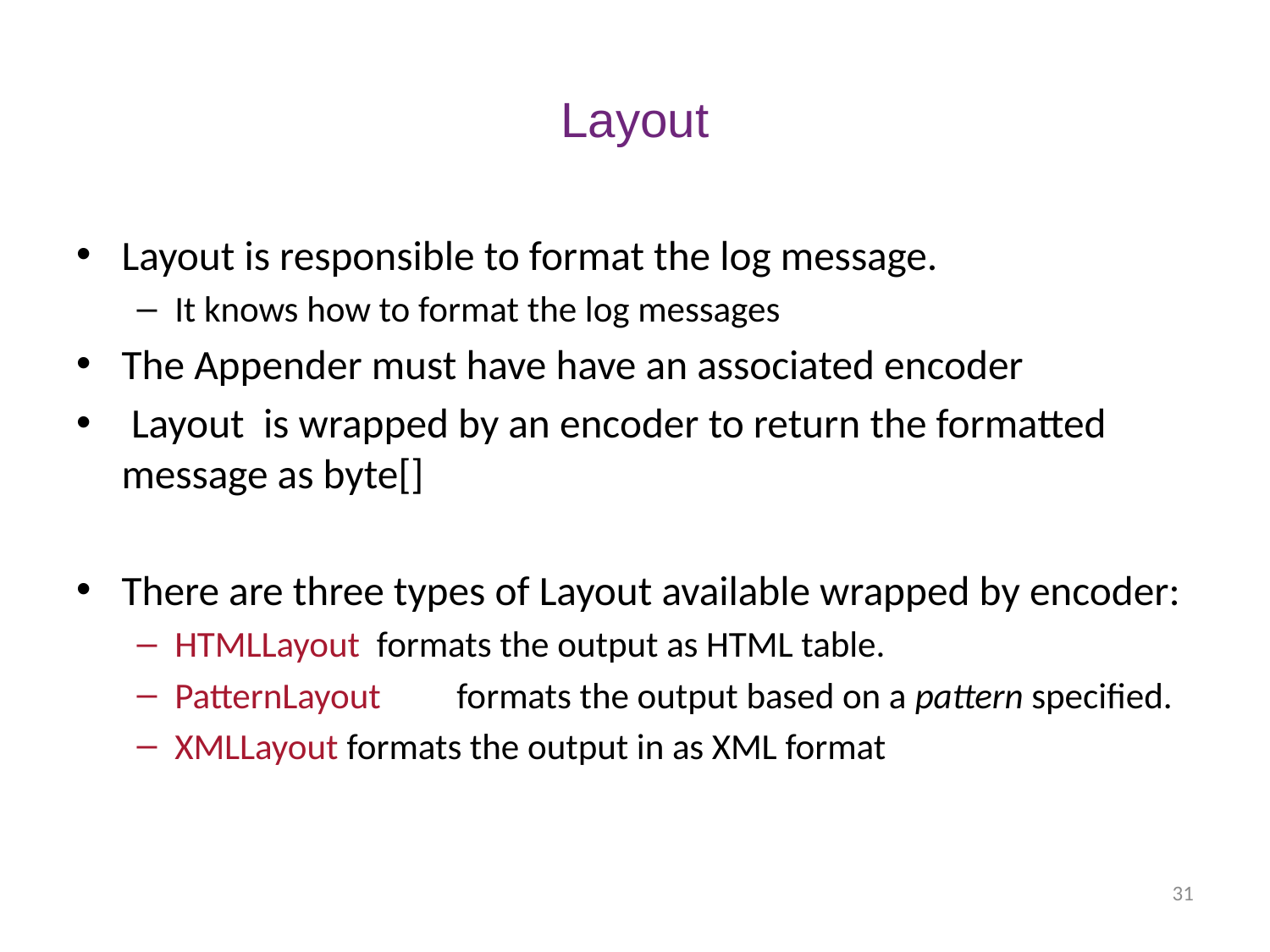

# Layout
Layout is responsible to format the log message.
It knows how to format the log messages
The Appender must have have an associated encoder
 Layout  is wrapped by an encoder to return the formatted message as byte[]

There are three types of Layout available wrapped by encoder:
HTMLLayout  formats the output as HTML table.
PatternLayout 	formats the output based on a pattern specified.
XMLLayout formats the output in as XML format

31